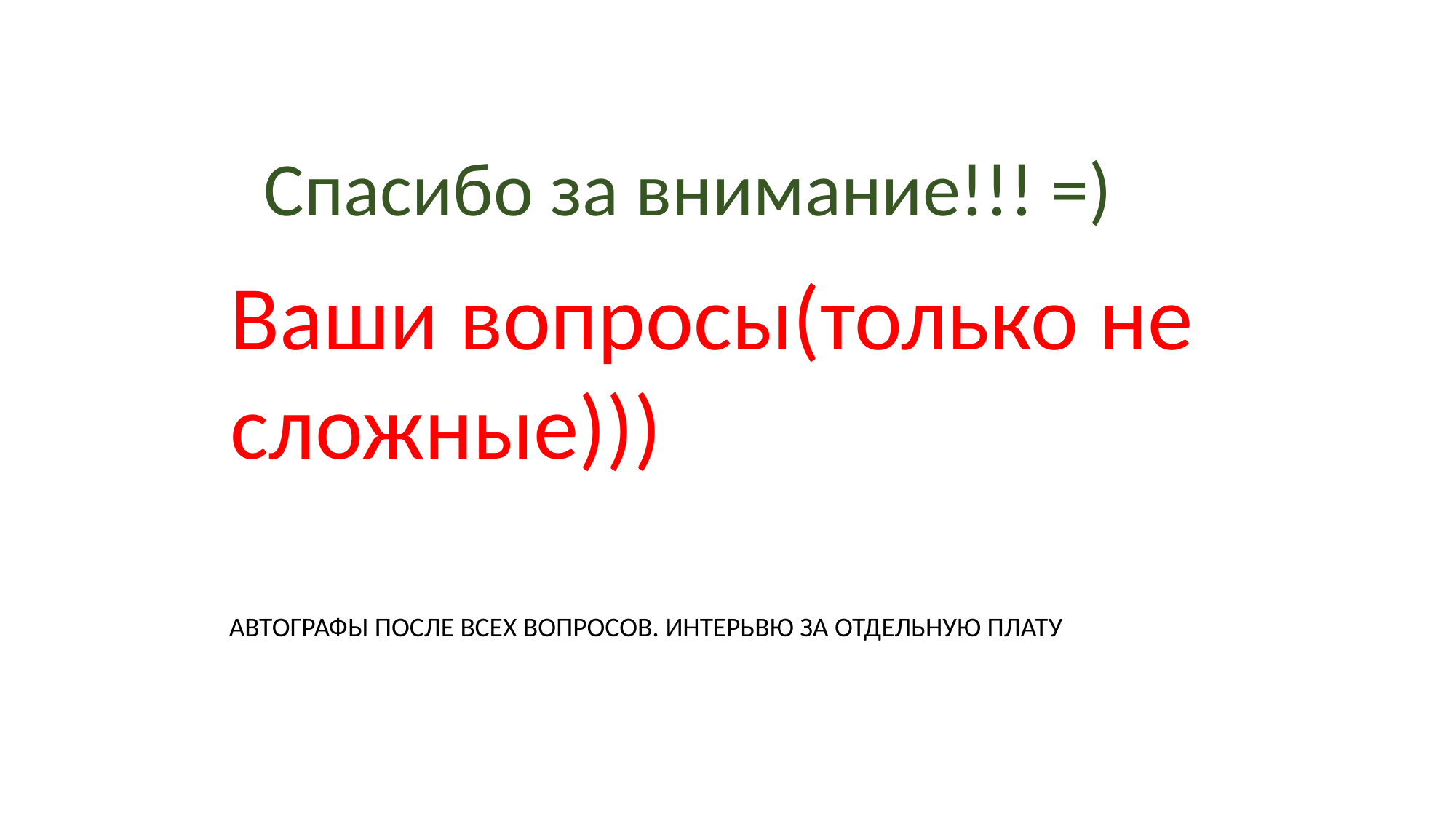

Спасибо за внимание!!! =)
Ваши вопросы(только не сложные)))
АВТОГРАФЫ ПОСЛЕ ВСЕХ ВОПРОСОВ. ИНТЕРЬВЮ ЗА ОТДЕЛЬНУЮ ПЛАТУ